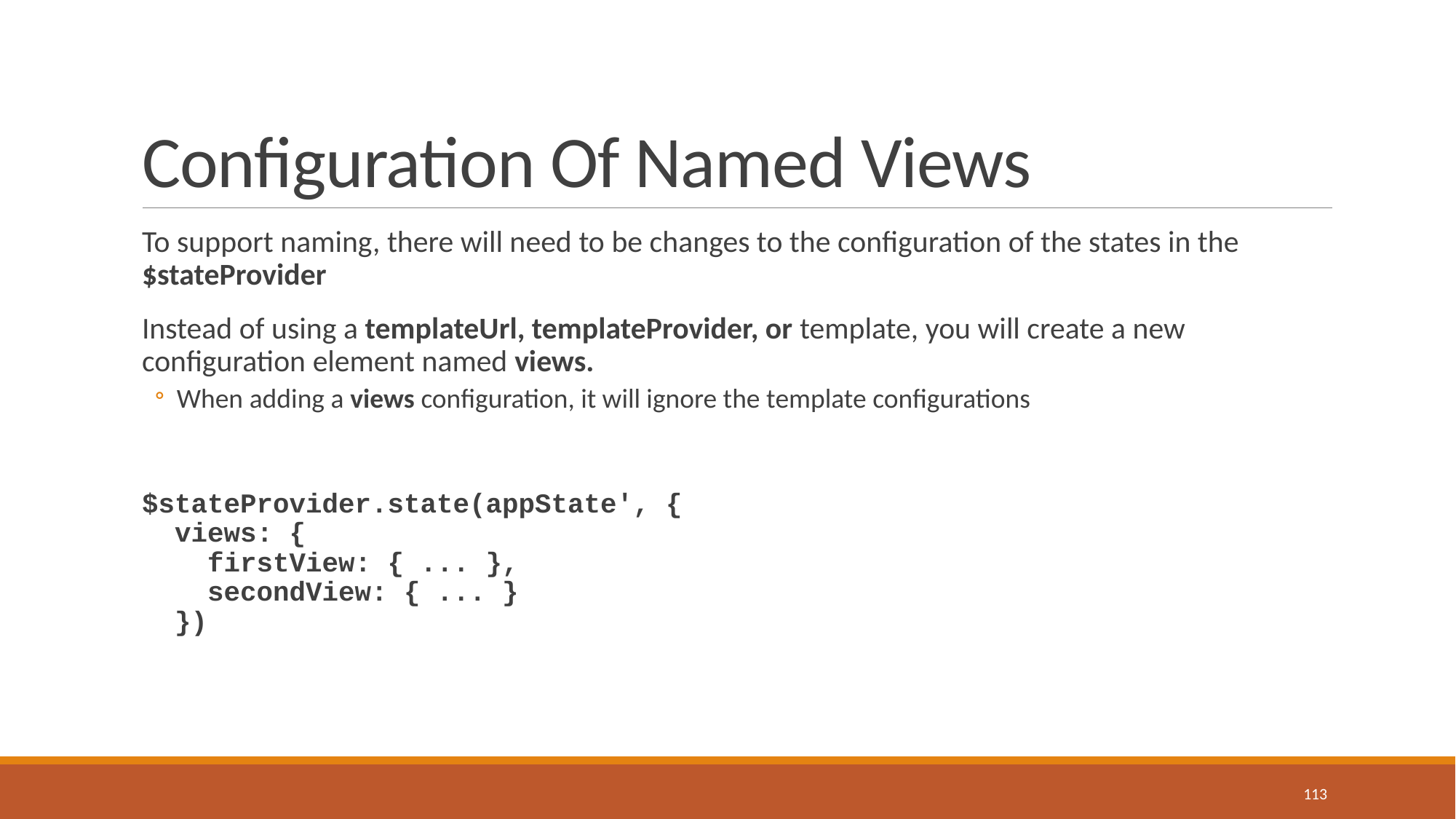

# Configuration Of Named Views
To support naming, there will need to be changes to the configuration of the states in the $stateProvider
Instead of using a templateUrl, templateProvider, or template, you will create a new configuration element named views.
When adding a views configuration, it will ignore the template configurations

$stateProvider.state(appState', {
  views: {
    firstView: { ... },
    secondView: { ... }
  })

113